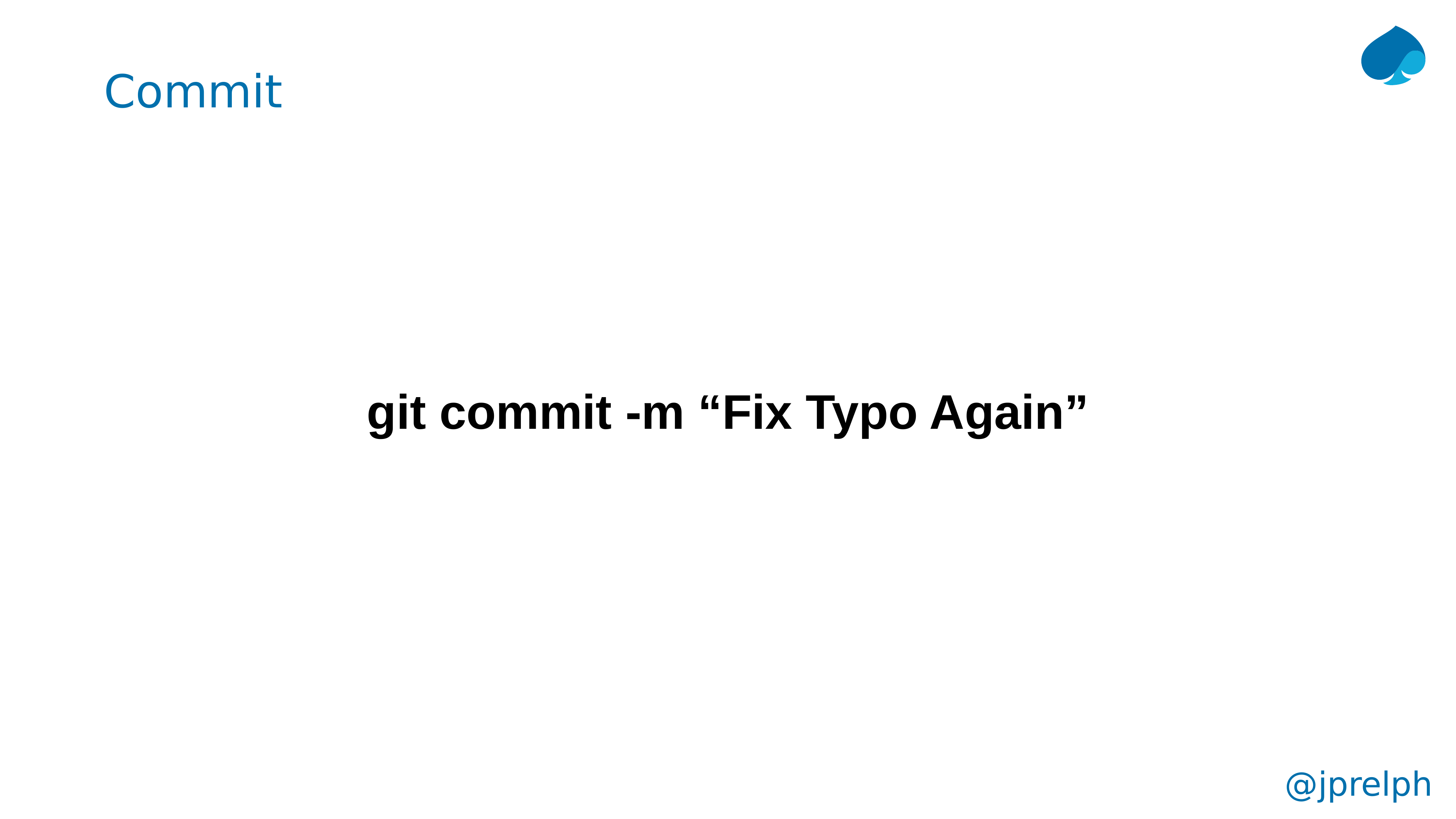

# Commit

git commit -m “Fix Typo Again”
@jprelph